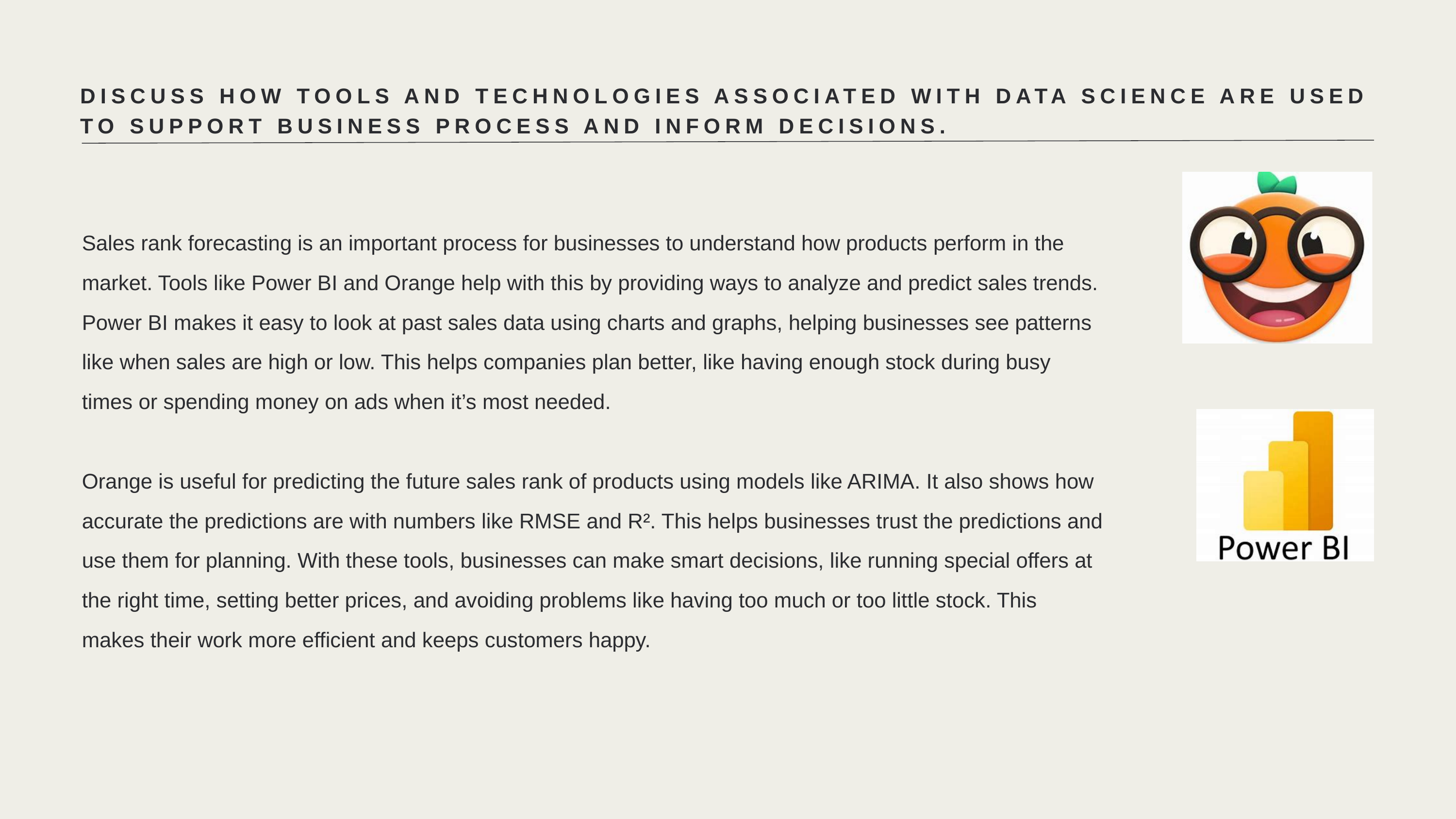

DISCUSS HOW TOOLS AND TECHNOLOGIES ASSOCIATED WITH DATA SCIENCE ARE USED TO SUPPORT BUSINESS PROCESS AND INFORM DECISIONS.

Sales rank forecasting is an important process for businesses to understand how products perform in the market. Tools like Power BI and Orange help with this by providing ways to analyze and predict sales trends. Power BI makes it easy to look at past sales data using charts and graphs, helping businesses see patterns like when sales are high or low. This helps companies plan better, like having enough stock during busy times or spending money on ads when it’s most needed.

Orange is useful for predicting the future sales rank of products using models like ARIMA. It also shows how accurate the predictions are with numbers like RMSE and R². This helps businesses trust the predictions and use them for planning. With these tools, businesses can make smart decisions, like running special offers at the right time, setting better prices, and avoiding problems like having too much or too little stock. This makes their work more efficient and keeps customers happy.